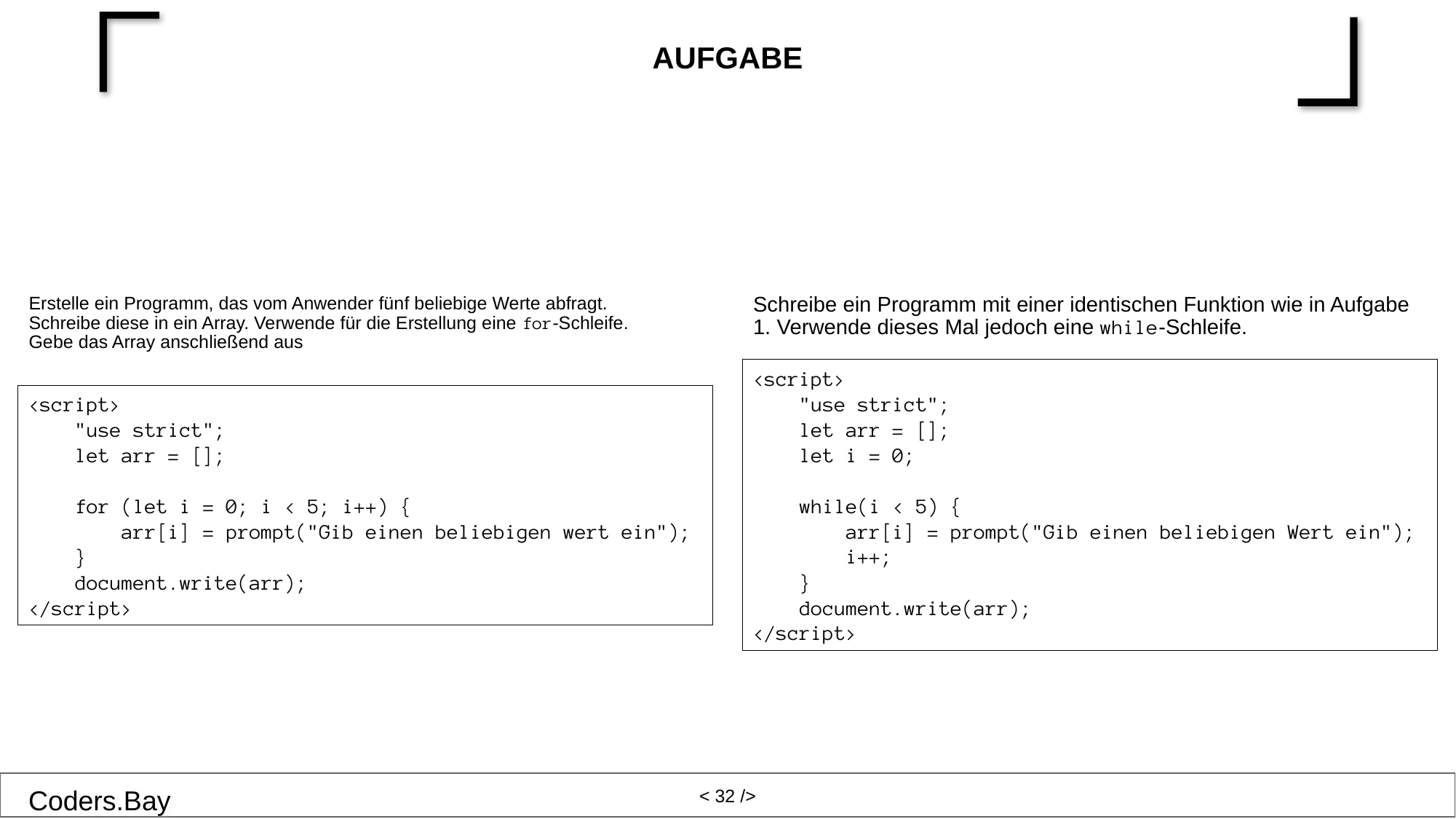

# Aufgabe
Erstelle ein Programm, das vom Anwender fünf beliebige Werte abfragt. Schreibe diese in ein Array. Verwende für die Erstellung eine for-Schleife. Gebe das Array anschließend aus
Schreibe ein Programm mit einer identischen Funktion wie in Aufgabe 1. Verwende dieses Mal jedoch eine while-Schleife.
<script>
    "use strict";
    let arr = [];
    let i = 0;
    while(i < 5) {
        arr[i] = prompt("Gib einen beliebigen Wert ein");
        i++;
    }
    document.write(arr);
</script>
<script>
    "use strict";
    let arr = [];
    for (let i = 0; i < 5; i++) {
        arr[i] = prompt("Gib einen beliebigen wert ein");
    }
    document.write(arr);
</script>